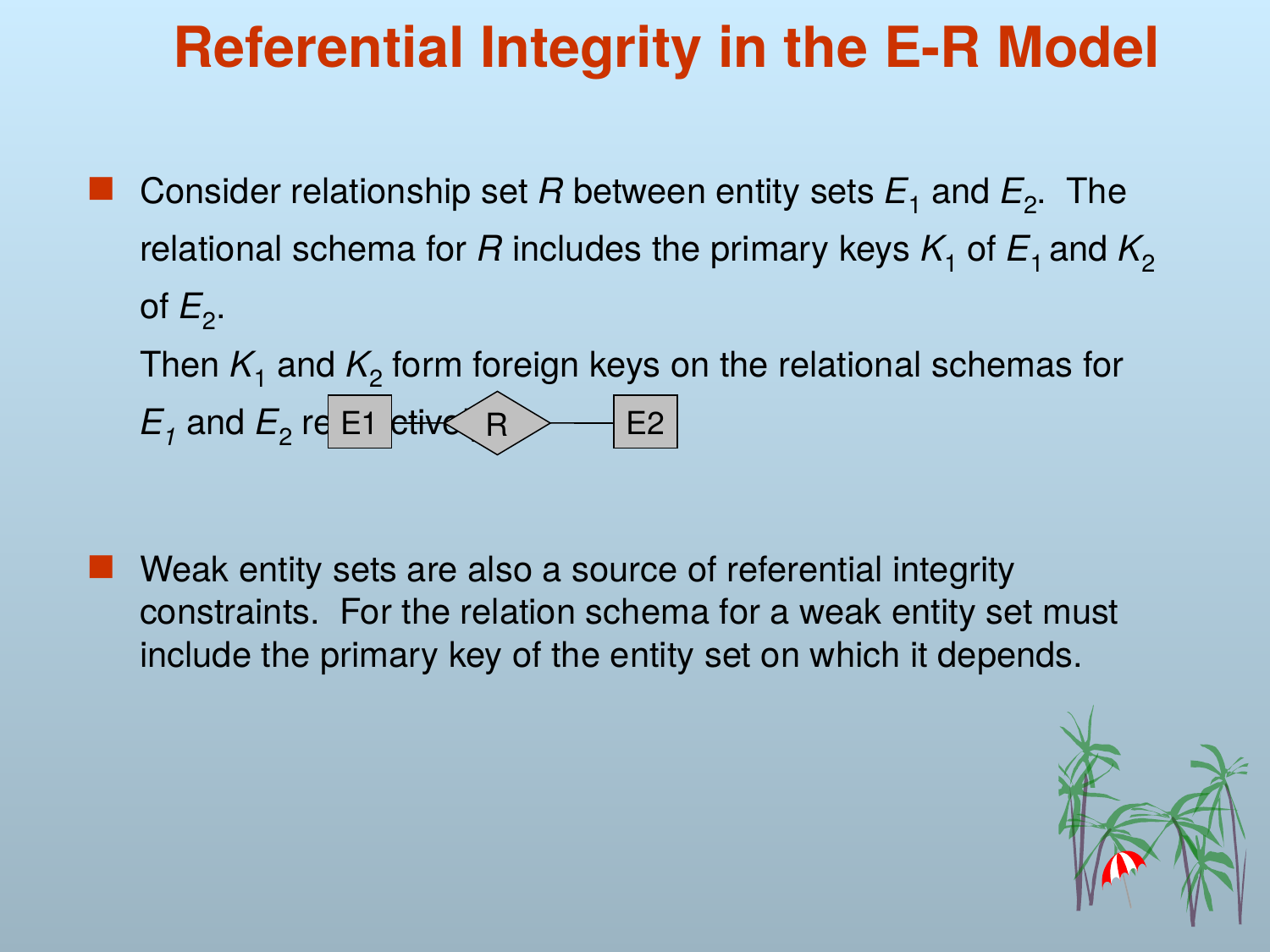

# Referential Integrity in the E-R Model
Consider relationship set R between entity sets E1 and E2.  The relational schema for R includes the primary keys K1 of E1 and K2 of E2.
Then K1 and K2 form foreign keys on the relational schemas for E1 and E2 respectively.
Weak entity sets are also a source of referential integrity constraints.  For the relation schema for a weak entity set must include the primary key of the entity set on which it depends.
R
E1
E2